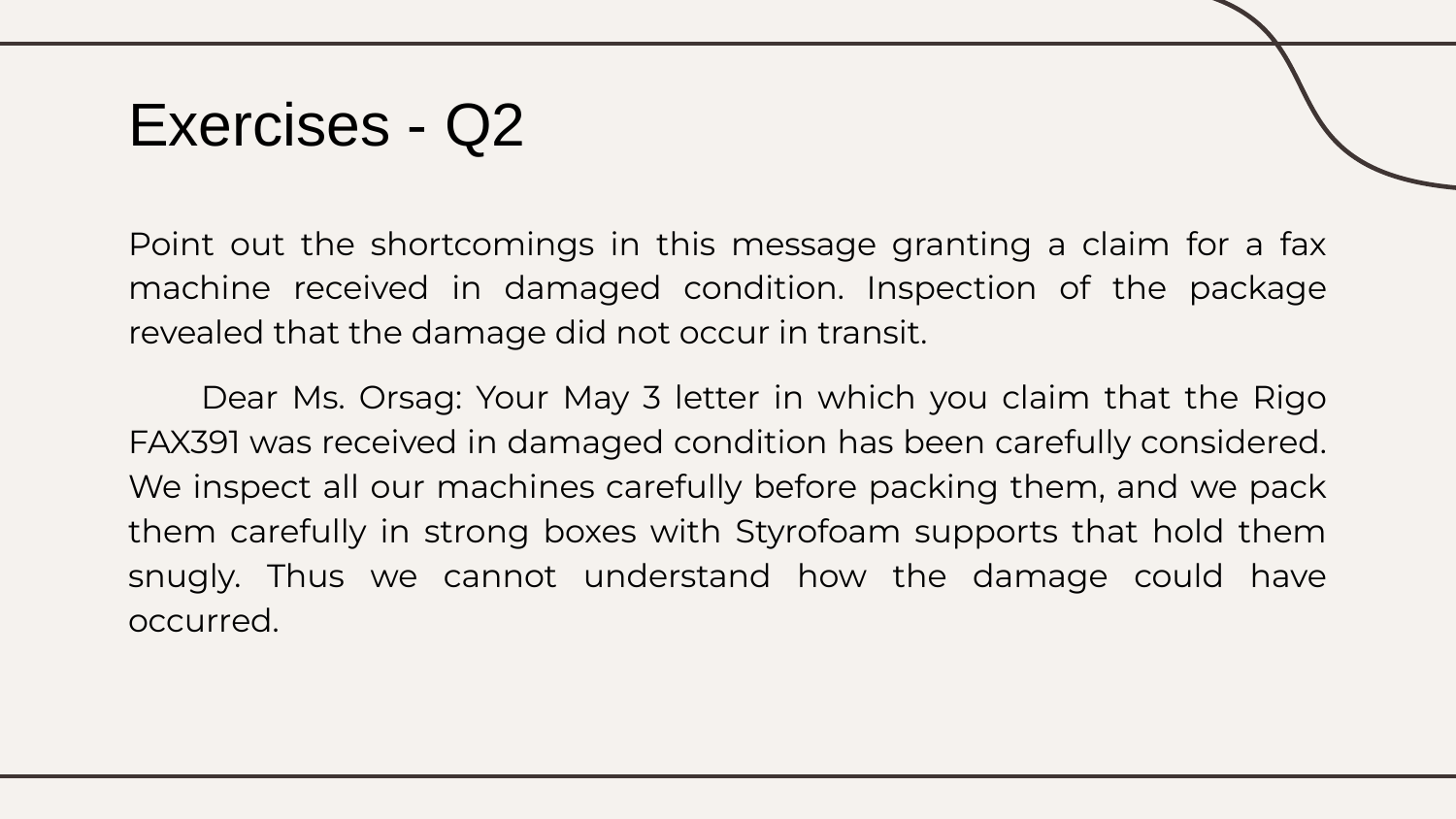

# Exercises - Q2
Point out the shortcomings in this message granting a claim for a fax machine received in damaged condition. Inspection of the package revealed that the damage did not occur in transit.
Dear Ms. Orsag: Your May 3 letter in which you claim that the Rigo FAX391 was received in damaged condition has been carefully considered. We inspect all our machines carefully before packing them, and we pack them carefully in strong boxes with Styrofoam supports that hold them snugly. Thus we cannot understand how the damage could have occurred.